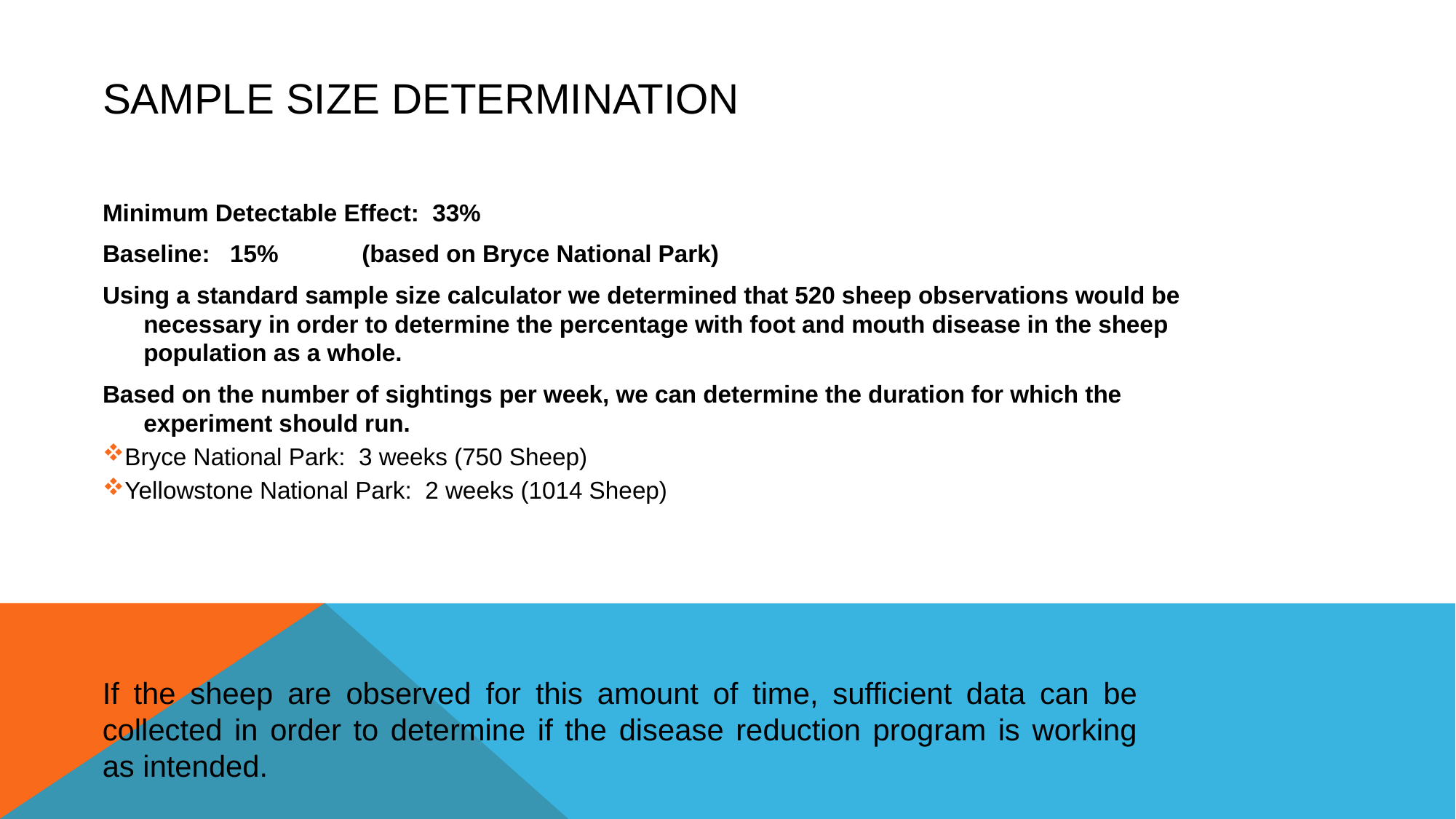

# Sample size determination
Minimum Detectable Effect:  33%
Baseline:   15%	(based on Bryce National Park)
Using a standard sample size calculator we determined that 520 sheep observations would be necessary in order to determine the percentage with foot and mouth disease in the sheep population as a whole.
Based on the number of sightings per week, we can determine the duration for which the experiment should run.
Bryce National Park:  3 weeks (750 Sheep)
Yellowstone National Park:  2 weeks (1014 Sheep)

If the sheep are observed for this amount of time, sufficient data can be collected in order to determine if the disease reduction program is working as intended.